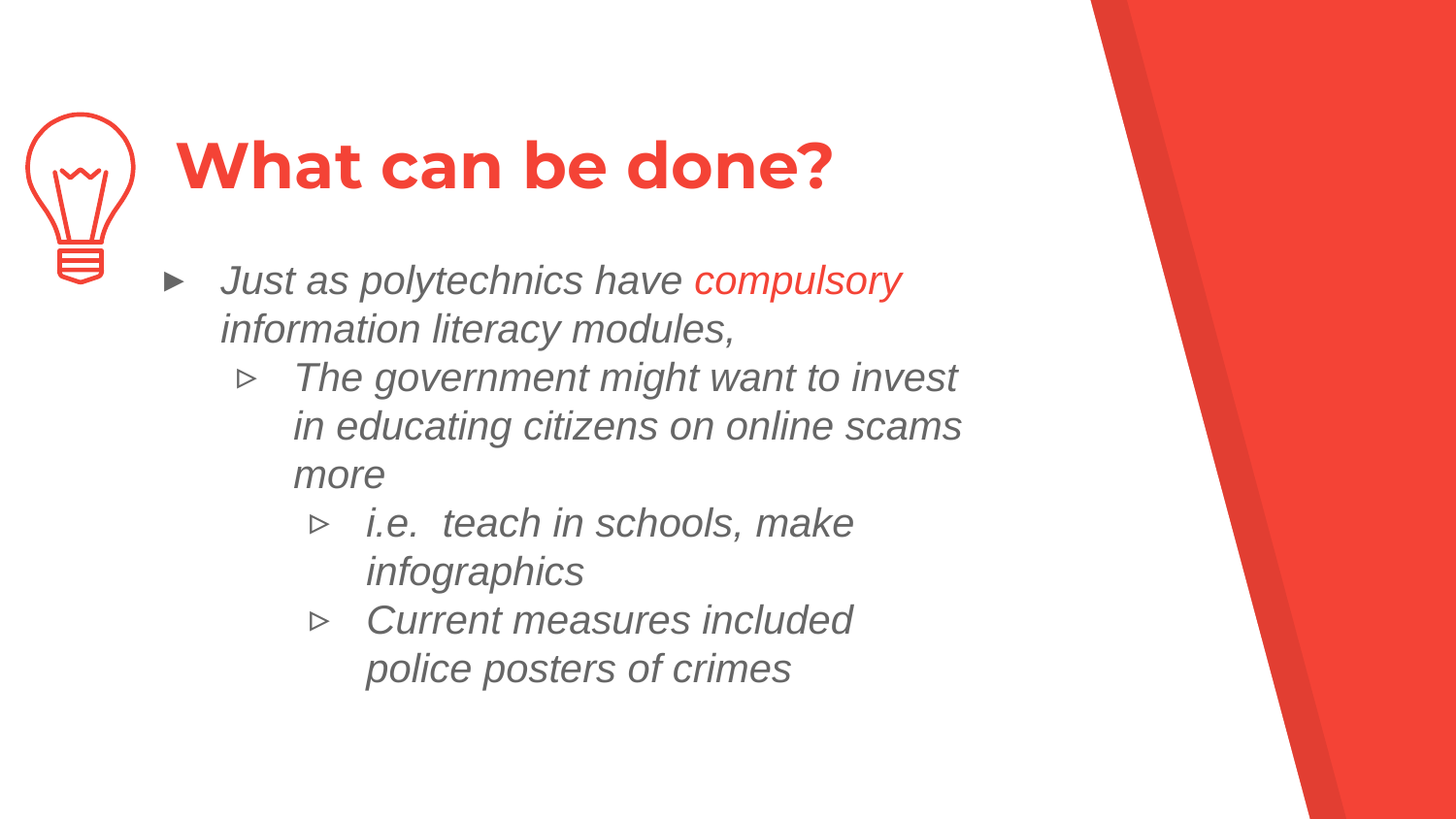

# What can be done?
Just as polytechnics have compulsory information literacy modules,
The government might want to invest in educating citizens on online scams more
i.e.  teach in schools, make infographics
Current measures included police posters of crimes